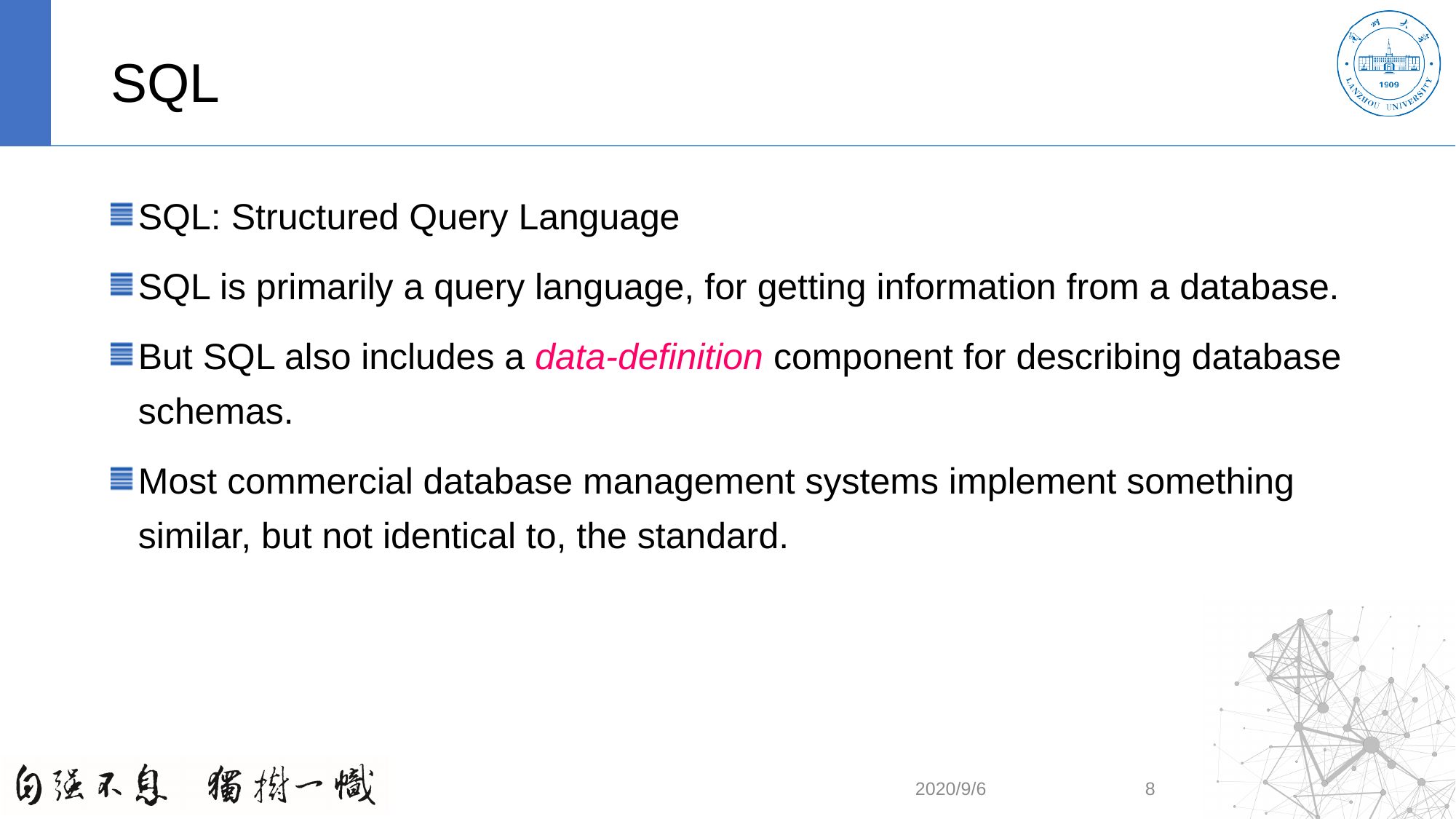

# SQL
SQL: Structured Query Language
SQL is primarily a query language, for getting information from a database.
But SQL also includes a data-definition component for describing database schemas.
Most commercial database management systems implement something similar, but not identical to, the standard.

2020/9/6
8